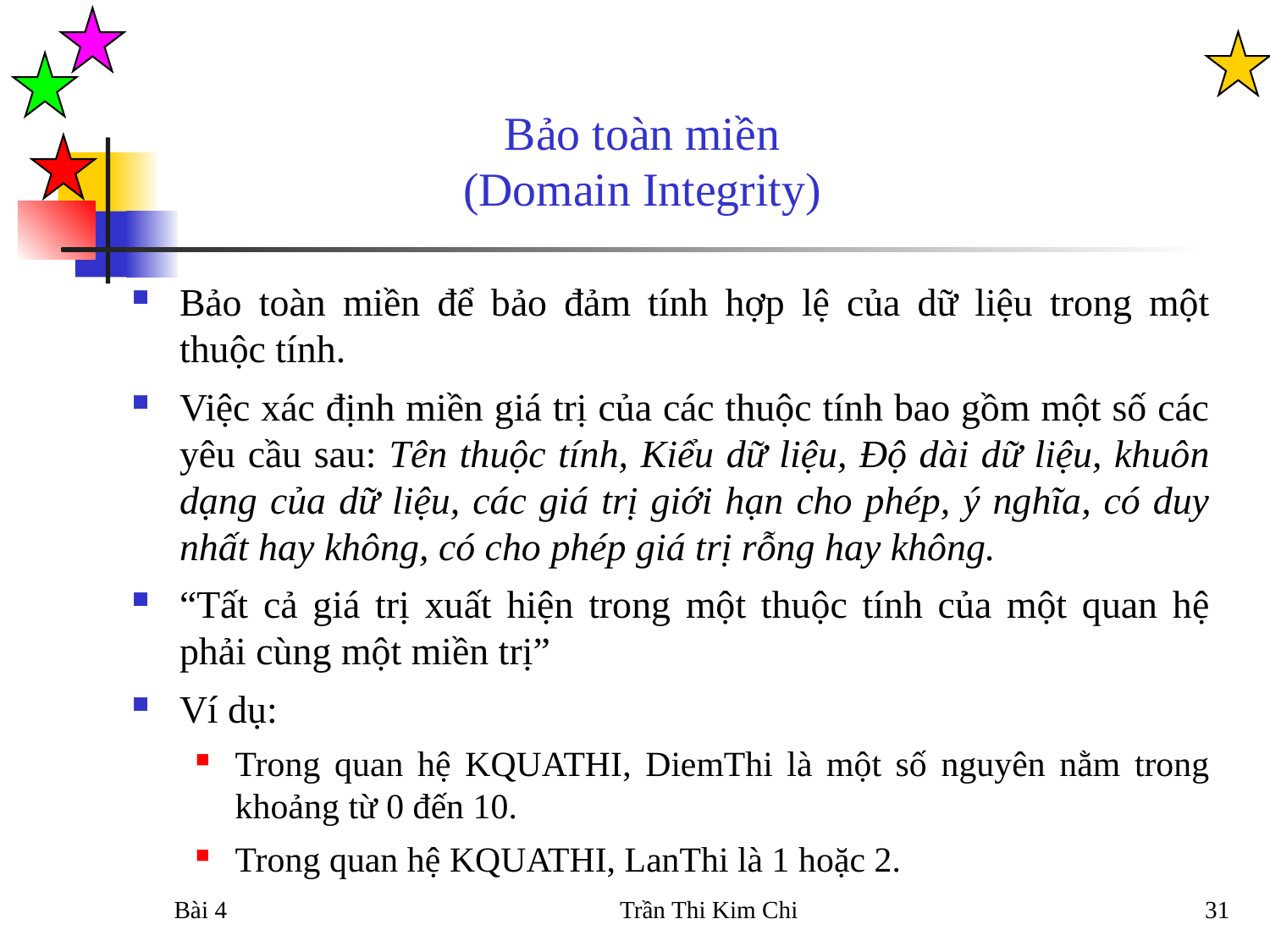

Bảo toàn miền
(Domain Integrity)
Bảo toàn miền để bảo đảm tính hợp lệ của dữ liệu trong một thuộc tính.
Việc xác định miền giá trị của các thuộc tính bao gồm một số các yêu cầu sau: Tên thuộc tính, Kiểu dữ liệu, Độ dài dữ liệu, khuôn dạng của dữ liệu, các giá trị giới hạn cho phép, ý nghĩa, có duy nhất hay không, có cho phép giá trị rỗng hay không.
“Tất cả giá trị xuất hiện trong một thuộc tính của một quan hệ phải cùng một miền trị”
Ví dụ:
Trong quan hệ KQUATHI, DiemThi là một số nguyên nằm trong khoảng từ 0 đến 10.
Trong quan hệ KQUATHI, LanThi là 1 hoặc 2.
Bài 4
Trần Thi Kim Chi
31